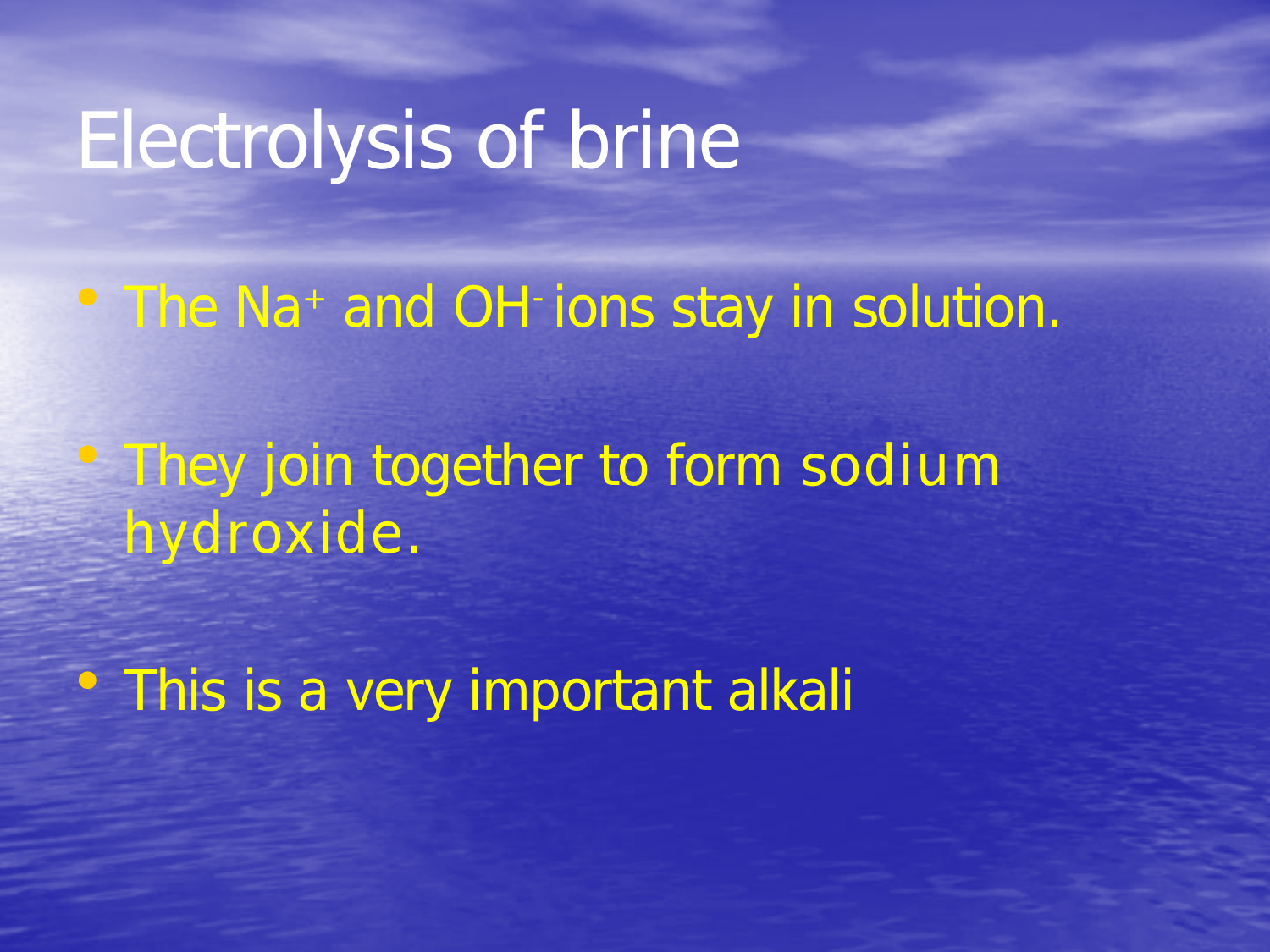

# Electrolysis of brine
The Na+ and OH- ions stay in solution.

They join together to form sodium hydroxide.

This is a very important alkali